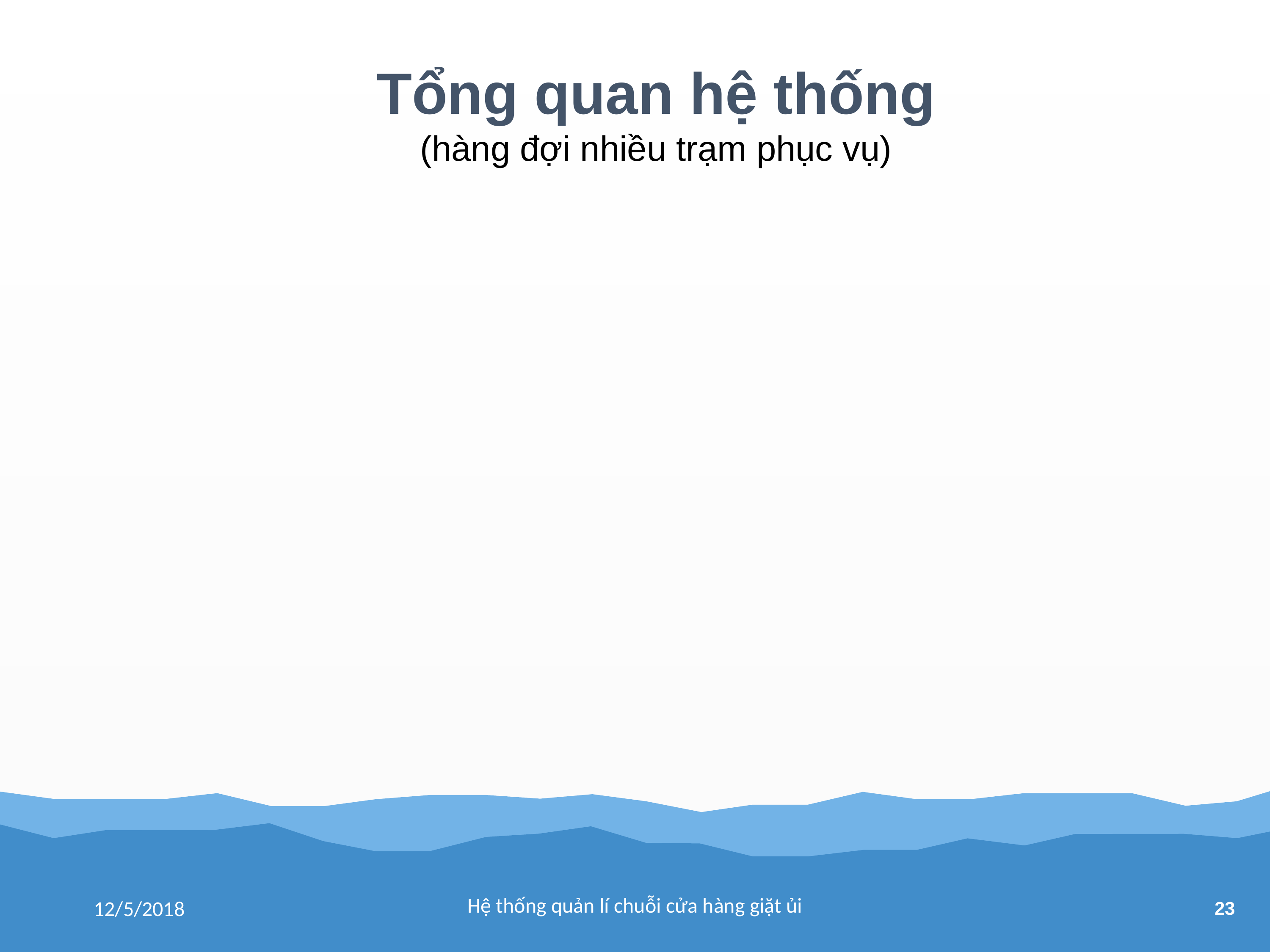

Tổng quan hệ thống
(hàng đợi nhiều trạm phục vụ)

Hệ thống quản lí chuỗi cửa hàng giặt ủi
12/5/2018